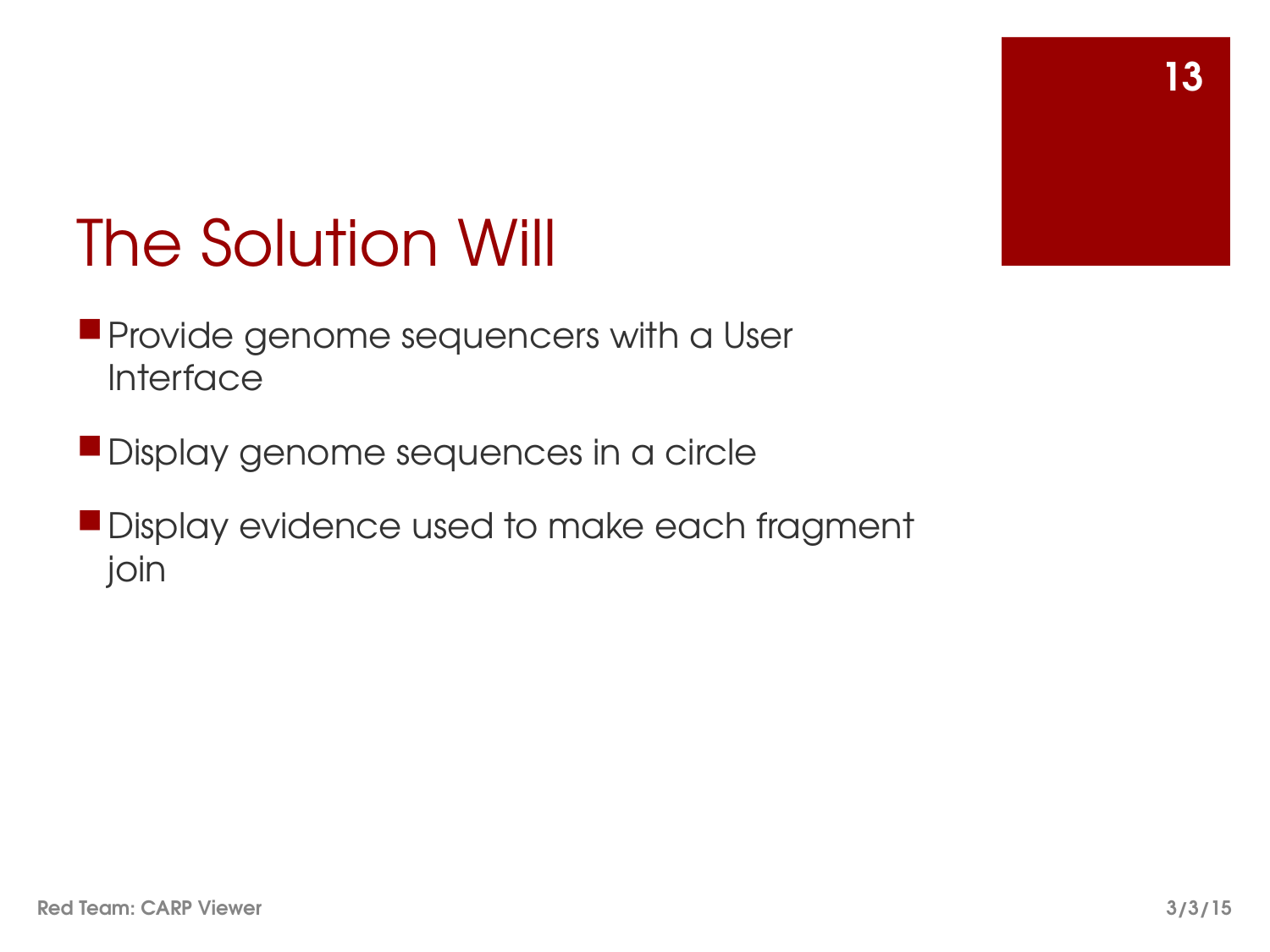

13
# The Solution Will
Provide genome sequencers with a User Interface
Display genome sequences in a circle
Display evidence used to make each fragment join
Red Team: CARP Viewer
3/3/15